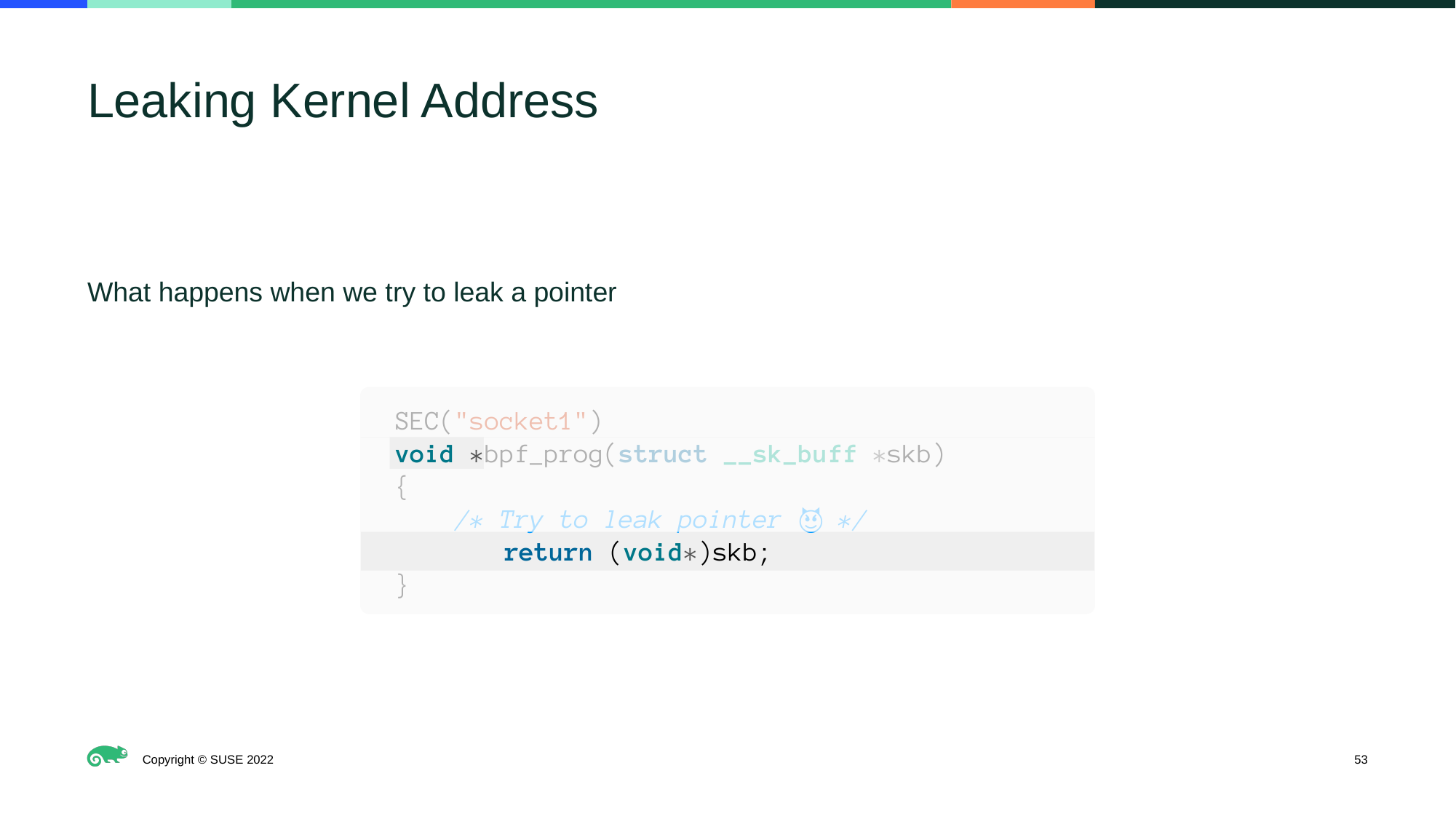

# Leaking Kernel Address

What happens when we try to leak a pointer

SEC("socket1")
void *bpf_prog(struct __sk_buff *skb)
{
    /* Try to leak pointer 😈 */
	return (void*)skb;
}

53